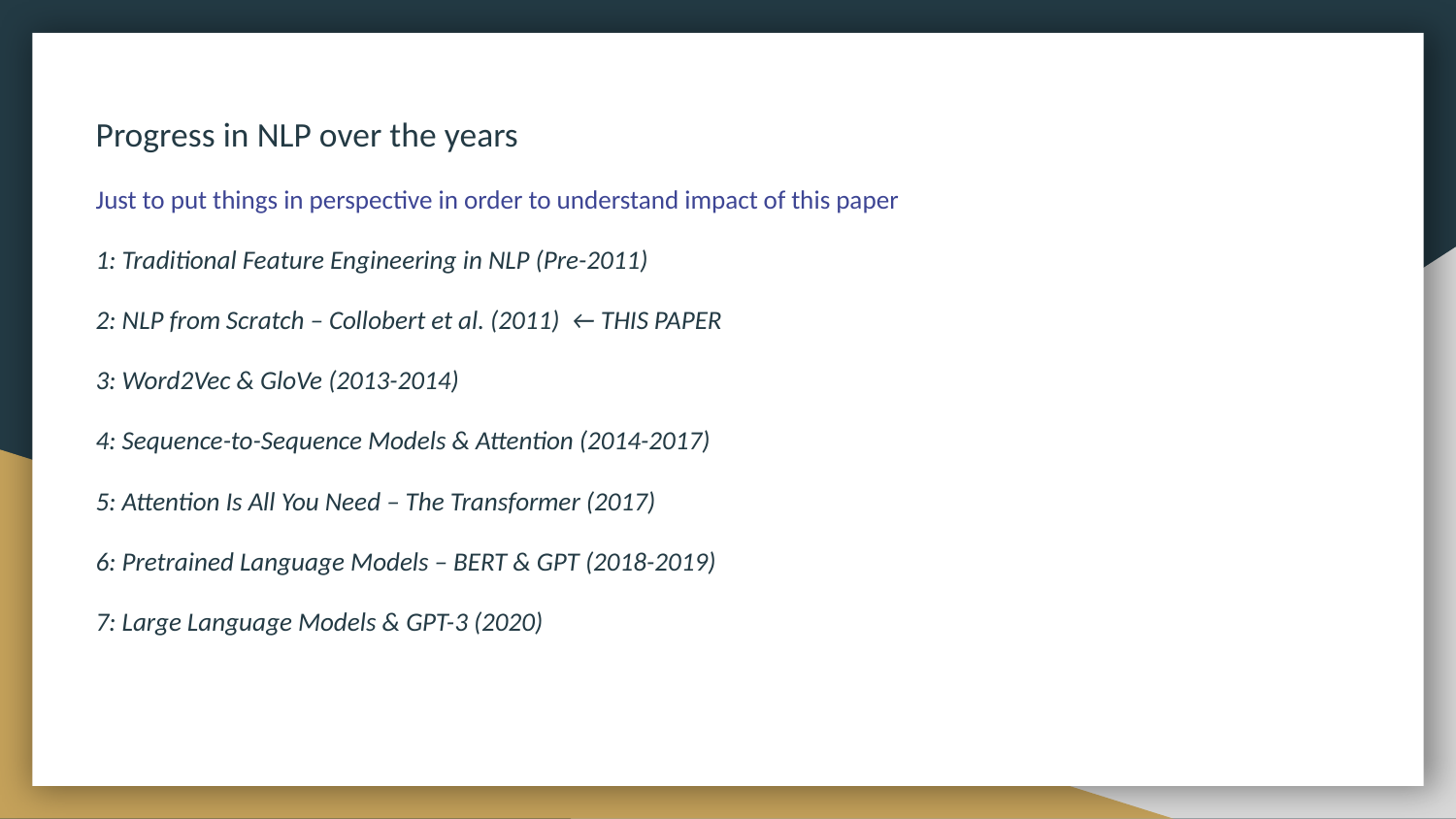

Progress in NLP over the years
Just to put things in perspective in order to understand impact of this paper
1: Traditional Feature Engineering in NLP (Pre-2011)
2: NLP from Scratch – Collobert et al. (2011)  ← THIS PAPER
3: Word2Vec & GloVe (2013-2014)
4: Sequence-to-Sequence Models & Attention (2014-2017)
5: Attention Is All You Need – The Transformer (2017)
6: Pretrained Language Models – BERT & GPT (2018-2019)
7: Large Language Models & GPT-3 (2020)